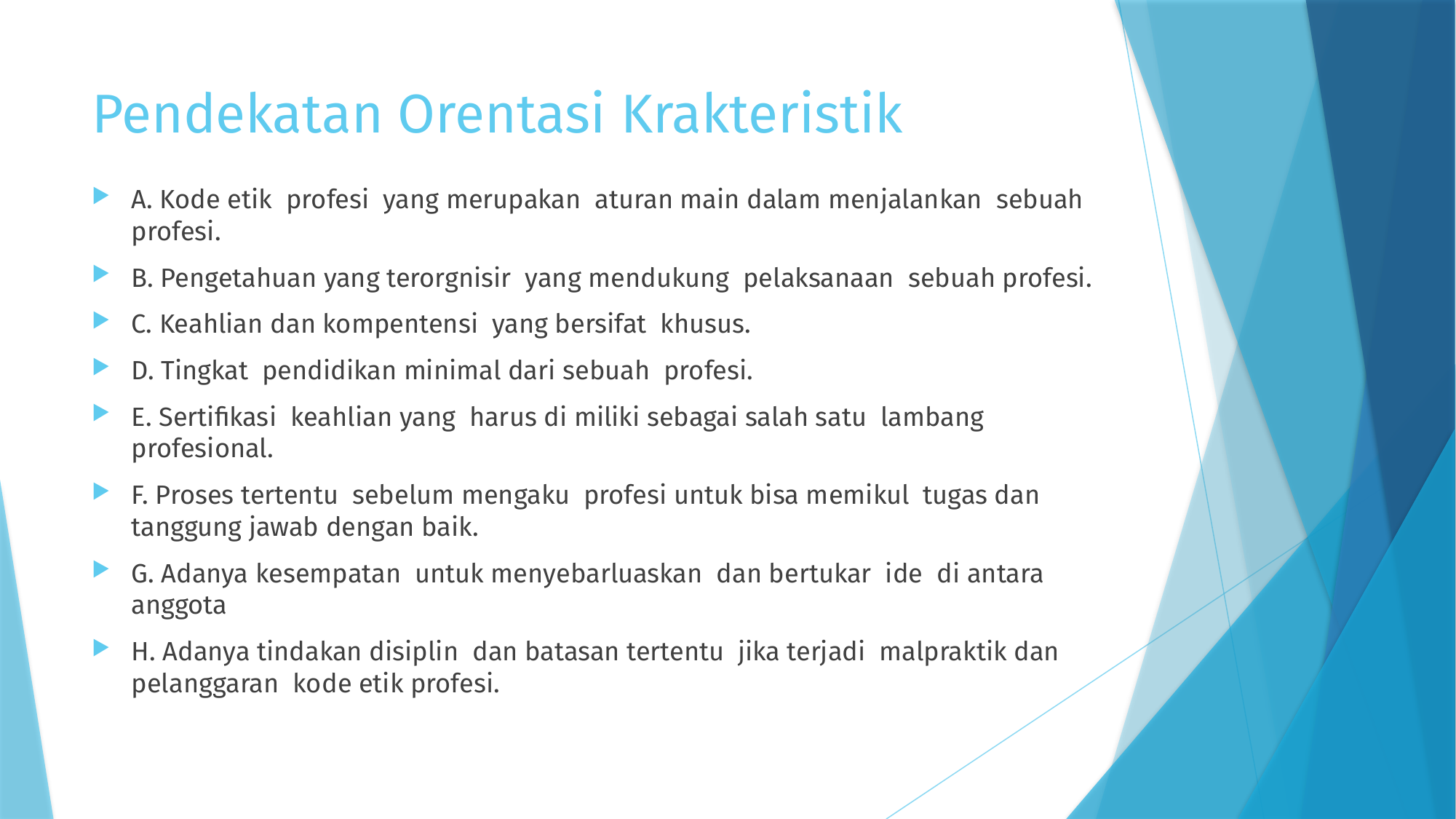

# Pendekatan Orentasi Krakteristik
A. Kode etik  profesi  yang merupakan  aturan main dalam menjalankan  sebuah  profesi.
B. Pengetahuan yang terorgnisir  yang mendukung  pelaksanaan  sebuah profesi.
C. Keahlian dan kompentensi  yang bersifat  khusus.
D. Tingkat  pendidikan minimal dari sebuah  profesi.
E. Sertifikasi  keahlian yang  harus di miliki sebagai salah satu  lambang profesional.
F. Proses tertentu  sebelum mengaku  profesi untuk bisa memikul  tugas dan tanggung jawab dengan baik.
G. Adanya kesempatan  untuk menyebarluaskan  dan bertukar  ide  di antara anggota
H. Adanya tindakan disiplin  dan batasan tertentu  jika terjadi  malpraktik dan pelanggaran  kode etik profesi.